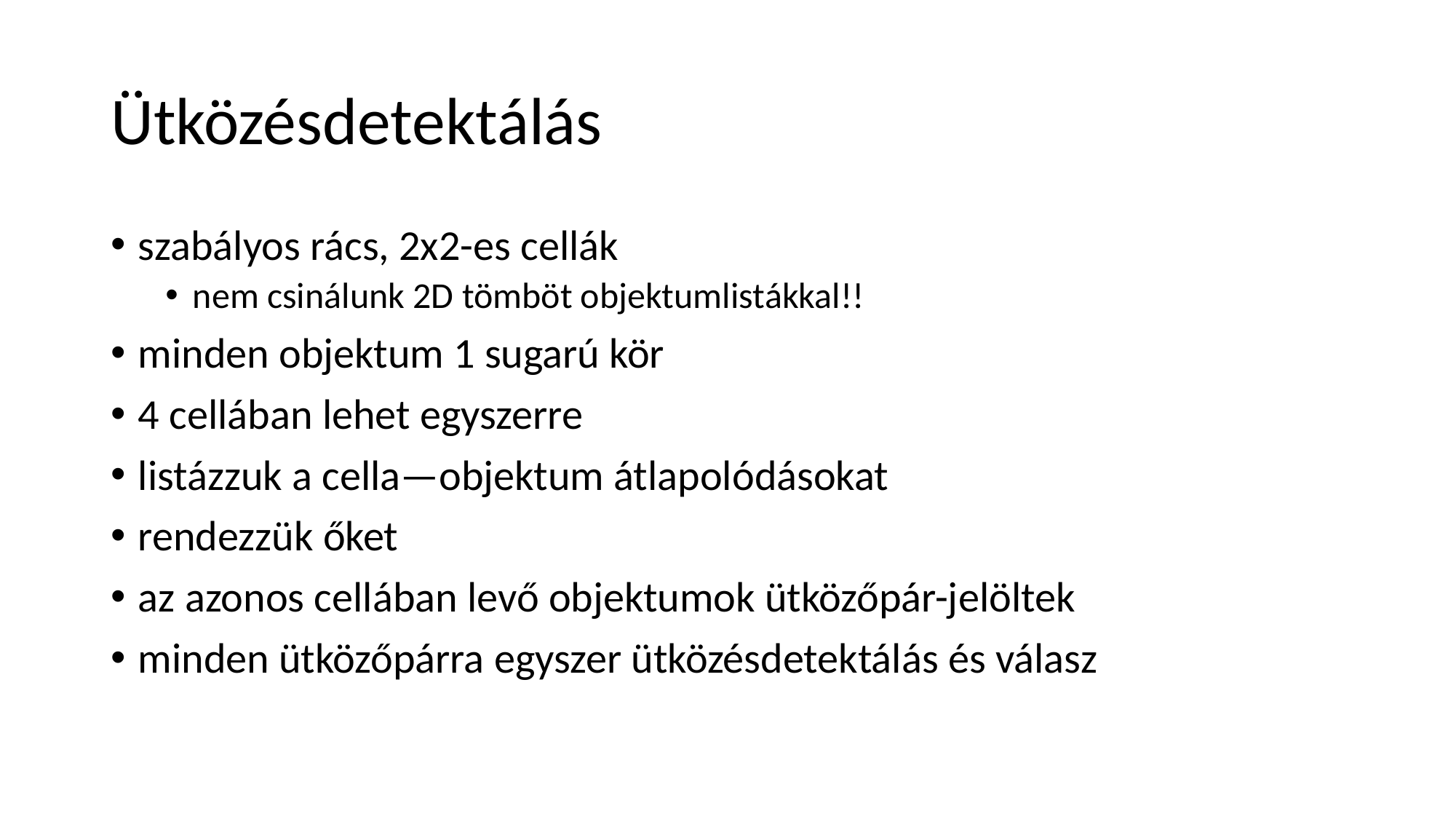

# Ütközésdetektálás
szabályos rács, 2x2-es cellák
nem csinálunk 2D tömböt objektumlistákkal!!
minden objektum 1 sugarú kör
4 cellában lehet egyszerre
listázzuk a cella—objektum átlapolódásokat
rendezzük őket
az azonos cellában levő objektumok ütközőpár-jelöltek
minden ütközőpárra egyszer ütközésdetektálás és válasz